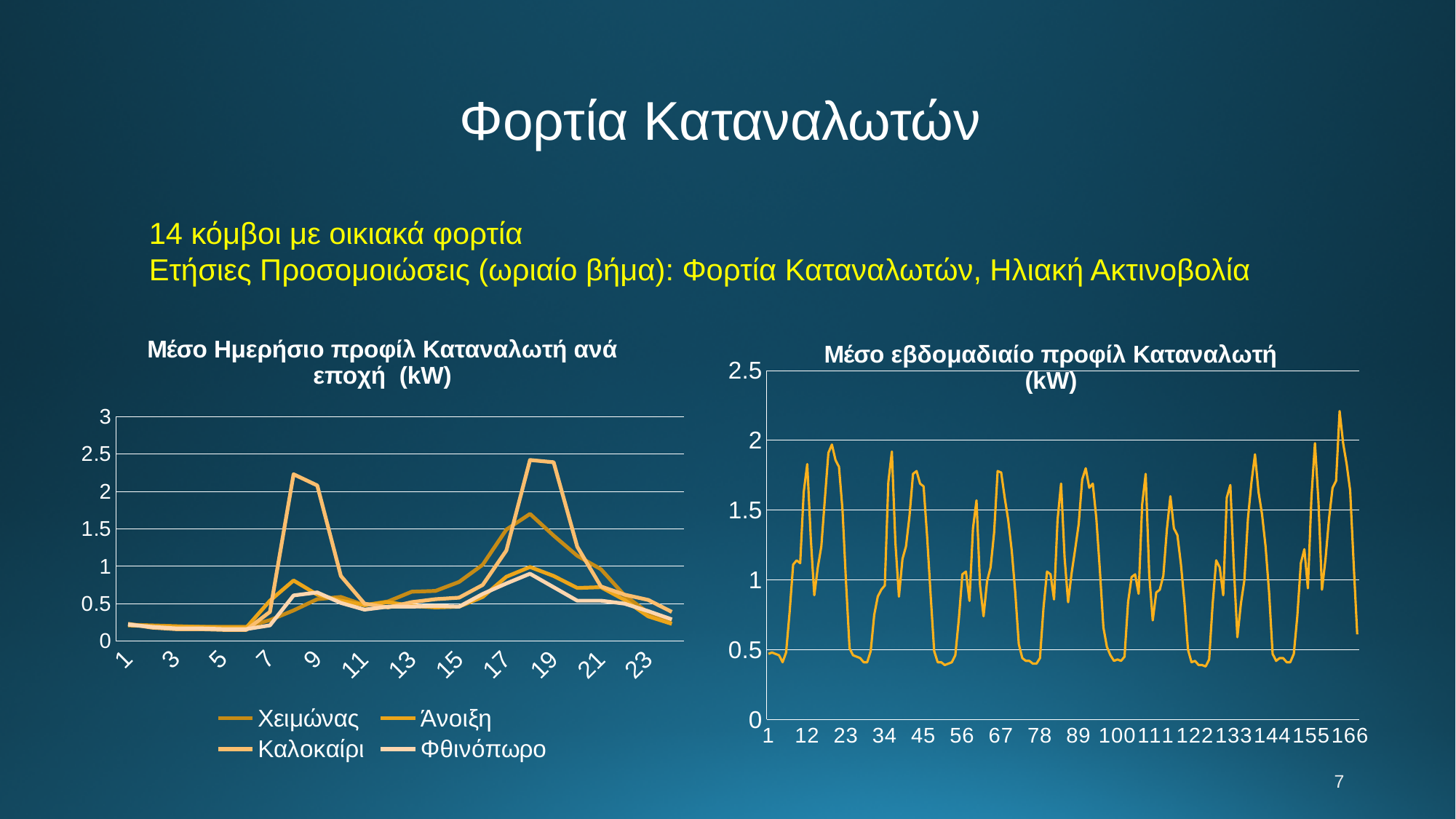

# Φορτία Καταναλωτών
14 κόμβοι με οικιακά φορτία
Ετήσιες Προσομοιώσεις (ωριαίο βήμα): Φορτία Καταναλωτών, Ηλιακή Ακτινοβολία

### Chart: Μέσο Ημερήσιο προφίλ Καταναλωτή ανά εποχή  (kW)

| Category | Χειμώνας | Άνοιξη | Καλοκαίρι | Φθινόπωρο |
|---|---|---|---|---|

### Chart: Μέσο εβδομαδιαίο προφίλ Καταναλωτή (kW)

| Category |  |
|---|---|
7